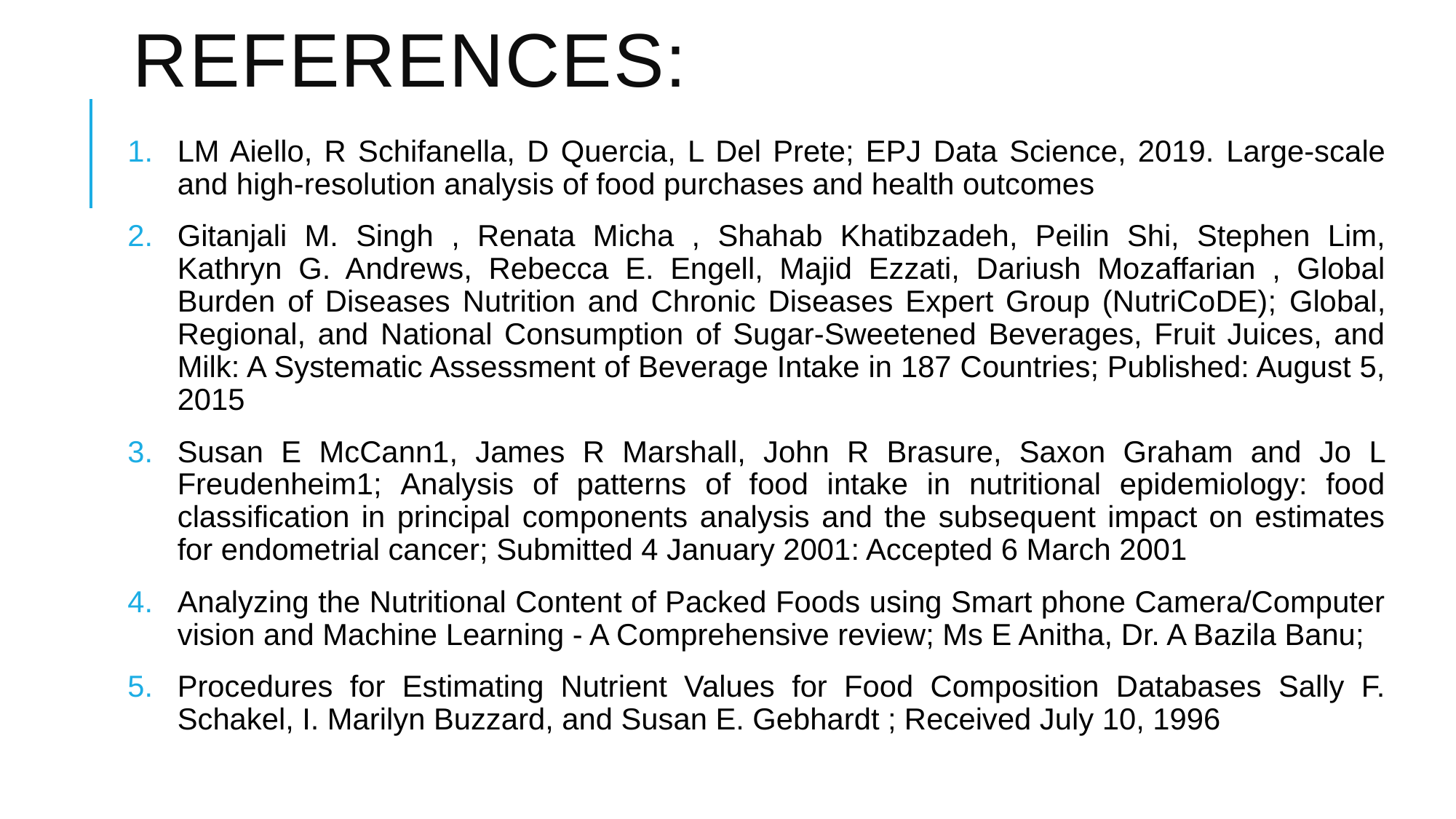

# References:
LM Aiello, R Schifanella, D Quercia, L Del Prete; EPJ Data Science, 2019. Large-scale and high-resolution analysis of food purchases and health outcomes
Gitanjali M. Singh , Renata Micha , Shahab Khatibzadeh, Peilin Shi, Stephen Lim, Kathryn G. Andrews, Rebecca E. Engell, Majid Ezzati, Dariush Mozaffarian , Global Burden of Diseases Nutrition and Chronic Diseases Expert Group (NutriCoDE); Global, Regional, and National Consumption of Sugar-Sweetened Beverages, Fruit Juices, and Milk: A Systematic Assessment of Beverage Intake in 187 Countries; Published: August 5, 2015
Susan E McCann1, James R Marshall, John R Brasure, Saxon Graham and Jo L Freudenheim1; Analysis of patterns of food intake in nutritional epidemiology: food classification in principal components analysis and the subsequent impact on estimates for endometrial cancer; Submitted 4 January 2001: Accepted 6 March 2001
Analyzing the Nutritional Content of Packed Foods using Smart phone Camera/Computer vision and Machine Learning - A Comprehensive review; Ms E Anitha, Dr. A Bazila Banu;
Procedures for Estimating Nutrient Values for Food Composition Databases Sally F. Schakel, I. Marilyn Buzzard, and Susan E. Gebhardt ; Received July 10, 1996